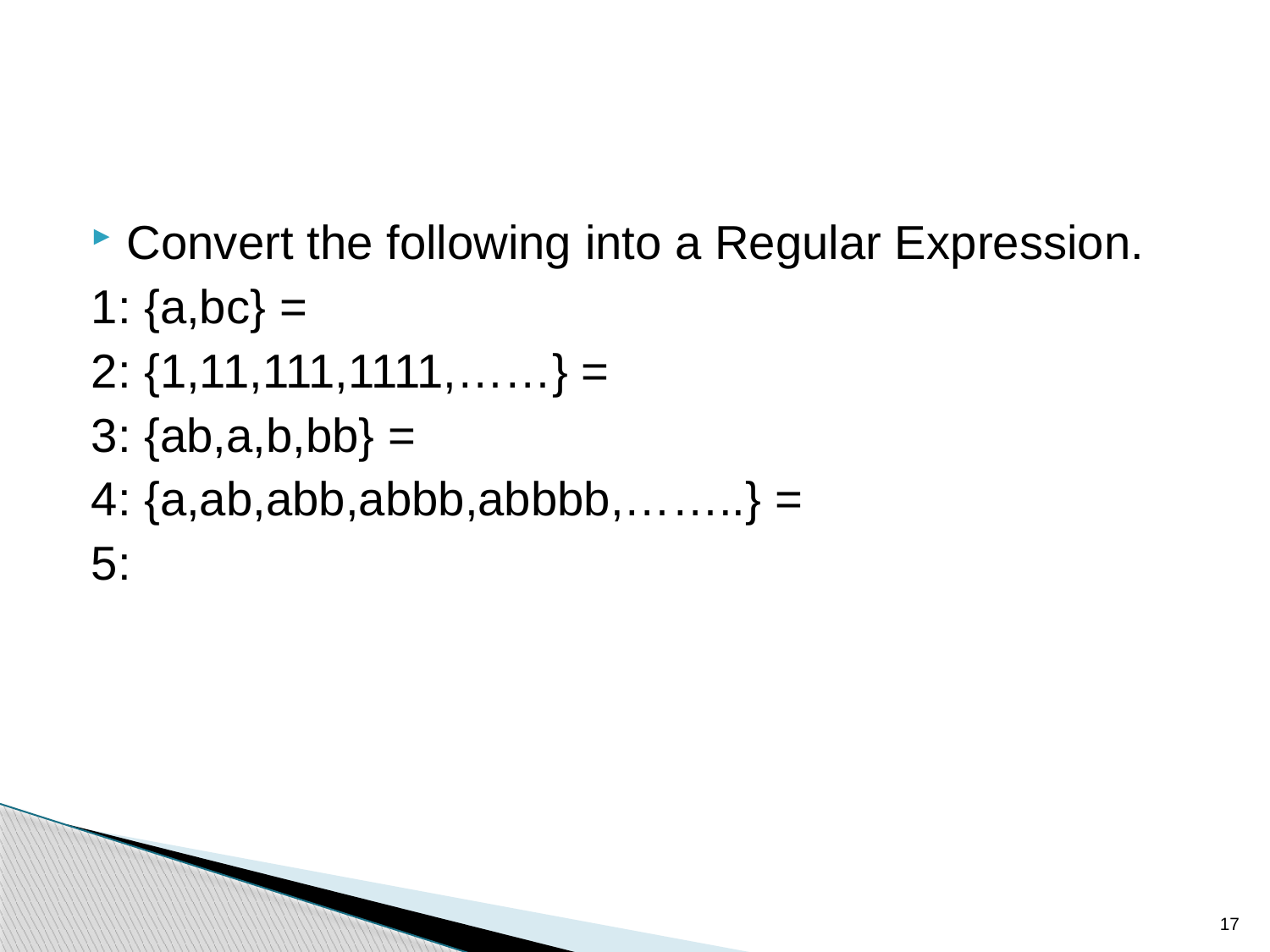

#
Convert the following into a Regular Expression.
1: {a,bc} =
2: {1,11,111,1111,……} =
3: {ab,a,b,bb} =
4: {a,ab,abb,abbb,abbbb,……..} =
5:
17